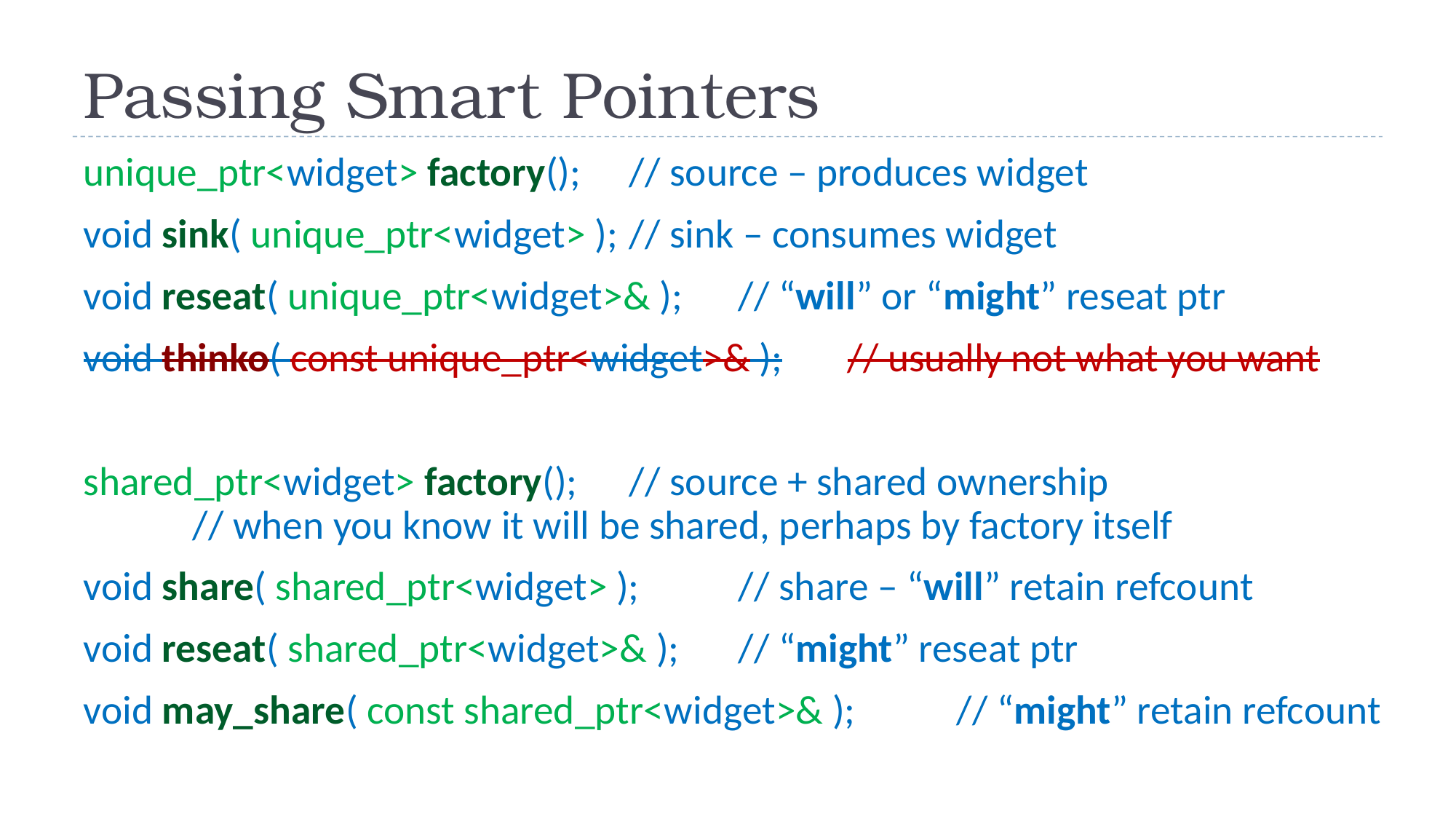

# Passing Smart Pointers
unique_ptr<widget> factory();	// source – produces widget
void sink( unique_ptr<widget> );	// sink – consumes widget
void reseat( unique_ptr<widget>& );	// “will” or “might” reseat ptr
void thinko( const unique_ptr<widget>& );	// usually not what you want

shared_ptr<widget> factory();	// source + shared ownership
	// when you know it will be shared, perhaps by factory itself
void share( shared_ptr<widget> );	// share – “will” retain refcount
void reseat( shared_ptr<widget>& );	// “might” reseat ptr
void may_share( const shared_ptr<widget>& );	// “might” retain refcount